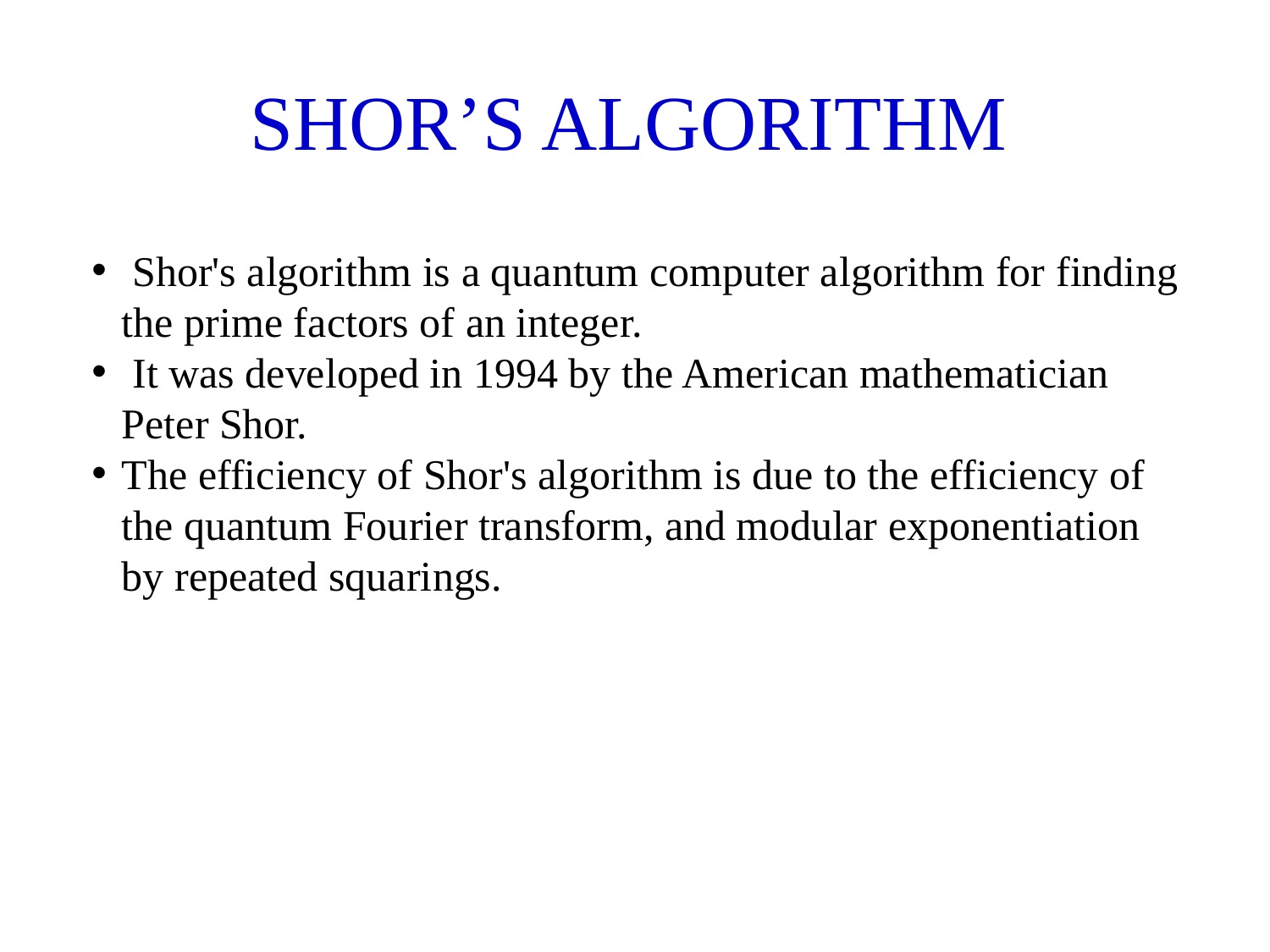

# SHOR’S ALGORITHM
 Shor's algorithm is a quantum computer algorithm for finding the prime factors of an integer.
 It was developed in 1994 by the American mathematician Peter Shor.
The efficiency of Shor's algorithm is due to the efficiency of the quantum Fourier transform, and modular exponentiation by repeated squarings.